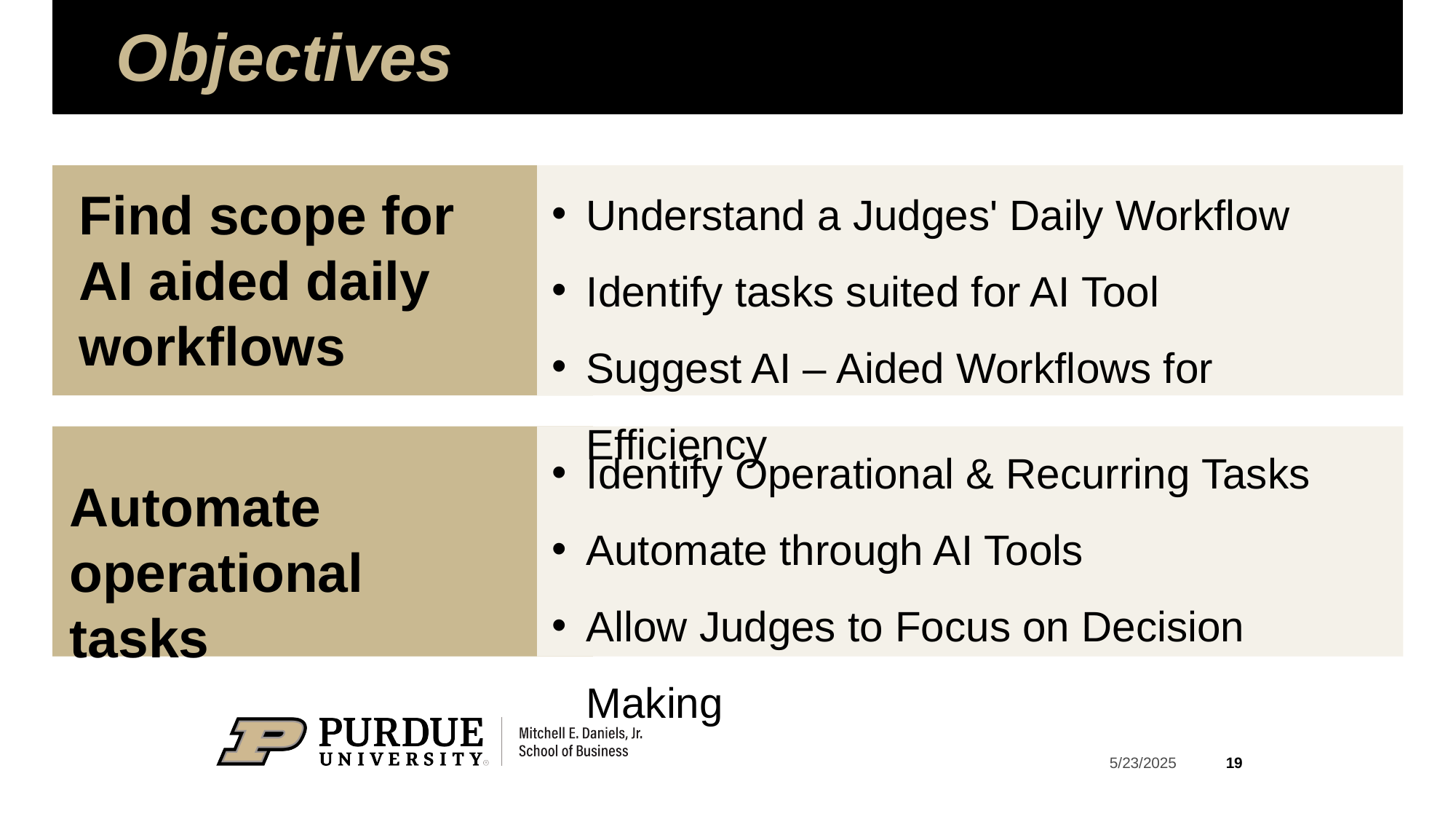

# Objectives
Understand a Judges' Daily Workflow
Identify tasks suited for AI Tool
Suggest AI – Aided Workflows for Efficiency

Find scope for AI aided daily workflows
Identify Operational & Recurring Tasks
Automate through AI Tools
Allow Judges to Focus on Decision Making
Automate operational tasks
19
5/23/2025